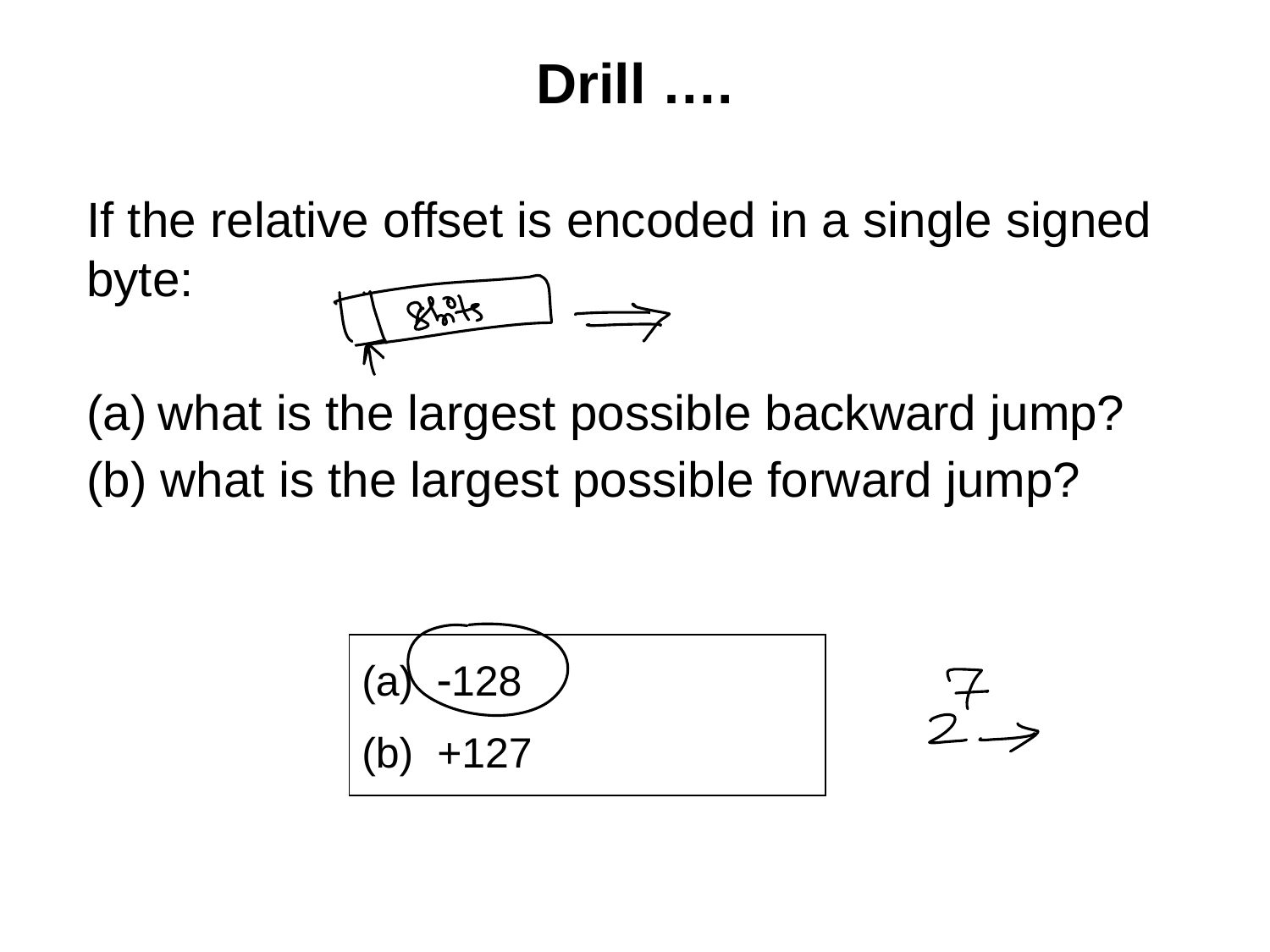

# Drill ….
If the relative offset is encoded in a single signed byte:

what is the largest possible backward jump?
(b) what is the largest possible forward jump?
 −128
 +127